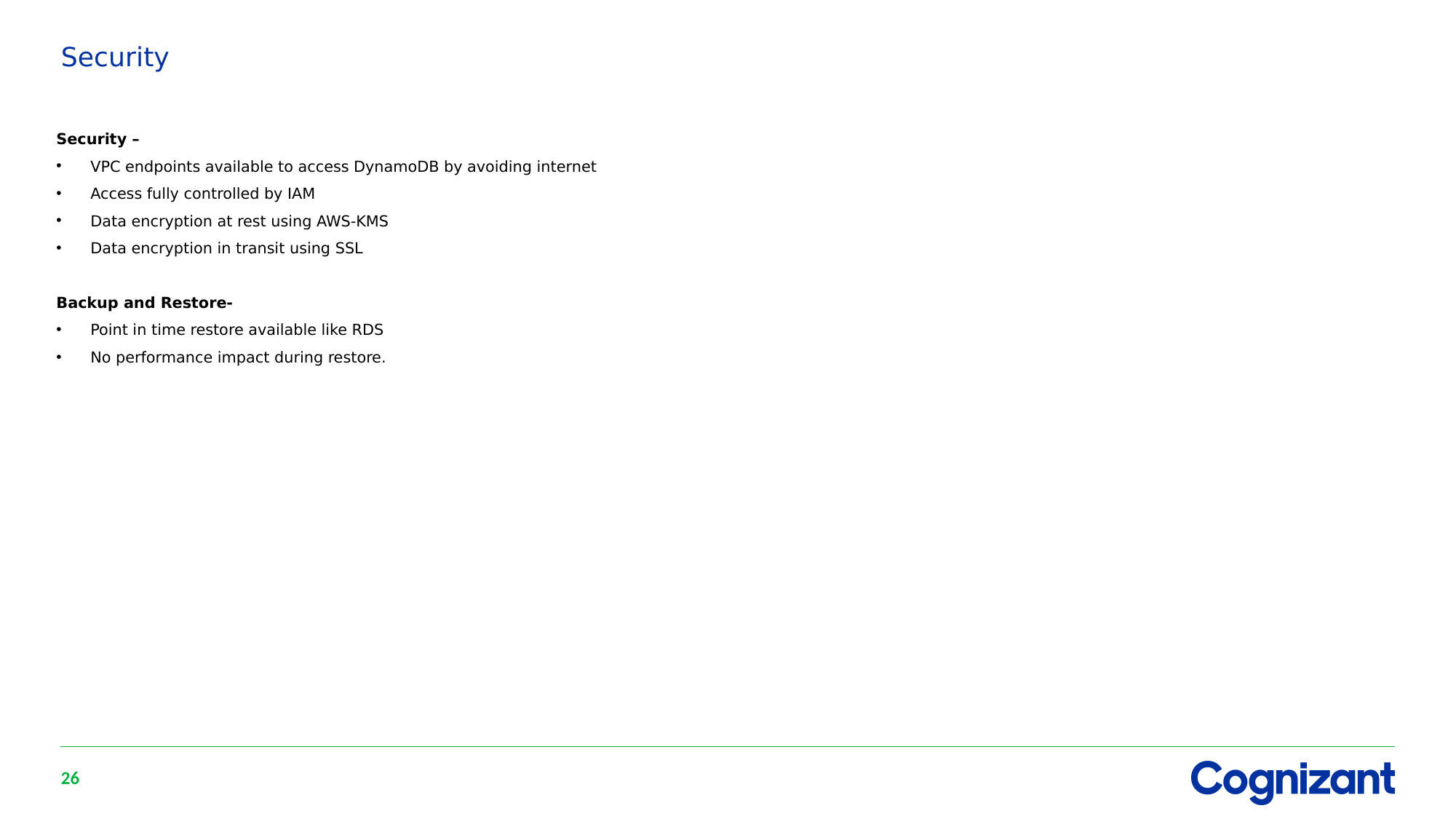

# Security
Security –
VPC endpoints available to access DynamoDB by avoiding internet
Access fully controlled by IAM
Data encryption at rest using AWS-KMS
Data encryption in transit using SSL

Backup and Restore-
Point in time restore available like RDS
No performance impact during restore.
26